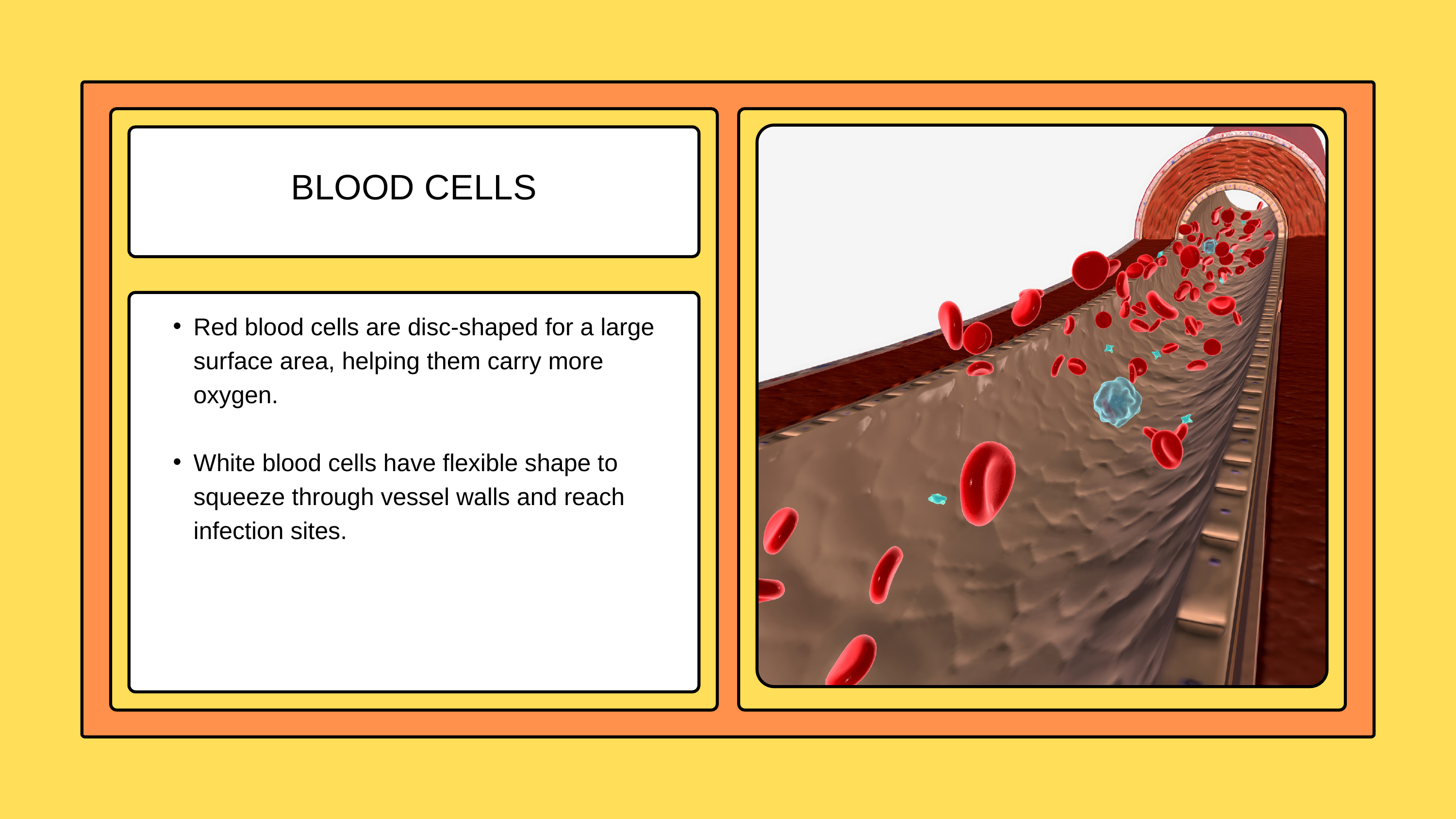

BLOOD CELLS

Red blood cells are disc-shaped for a large surface area, helping them carry more oxygen.

White blood cells have flexible shape to squeeze through vessel walls and reach infection sites.